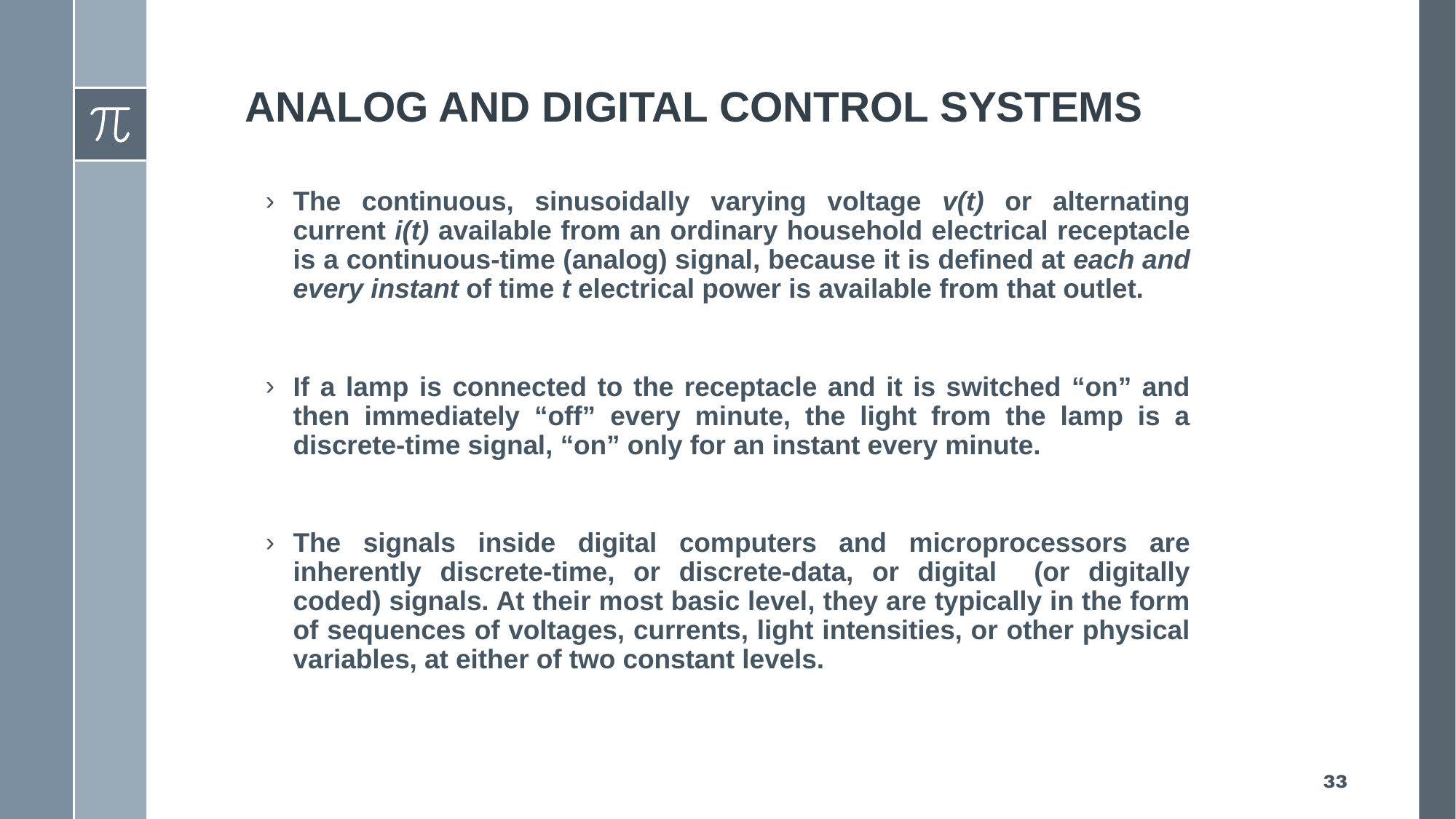

# ANALOG AND DIGITAL CONTROL SYSTEMS
The continuous, sinusoidally varying voltage v(t) or alternating current i(t) available from an ordinary household electrical receptacle is a continuous-time (analog) signal, because it is defined at each and every instant of time t electrical power is available from that outlet.

If a lamp is connected to the receptacle and it is switched “on” and then immediately “off” every minute, the light from the lamp is a discrete-time signal, “on” only for an instant every minute.

The signals inside digital computers and microprocessors are inherently discrete-time, or discrete-data, or digital  (or digitally coded) signals. At their most basic level, they are typically in the form of sequences of voltages, currents, light intensities, or other physical variables, at either of two constant levels.

33